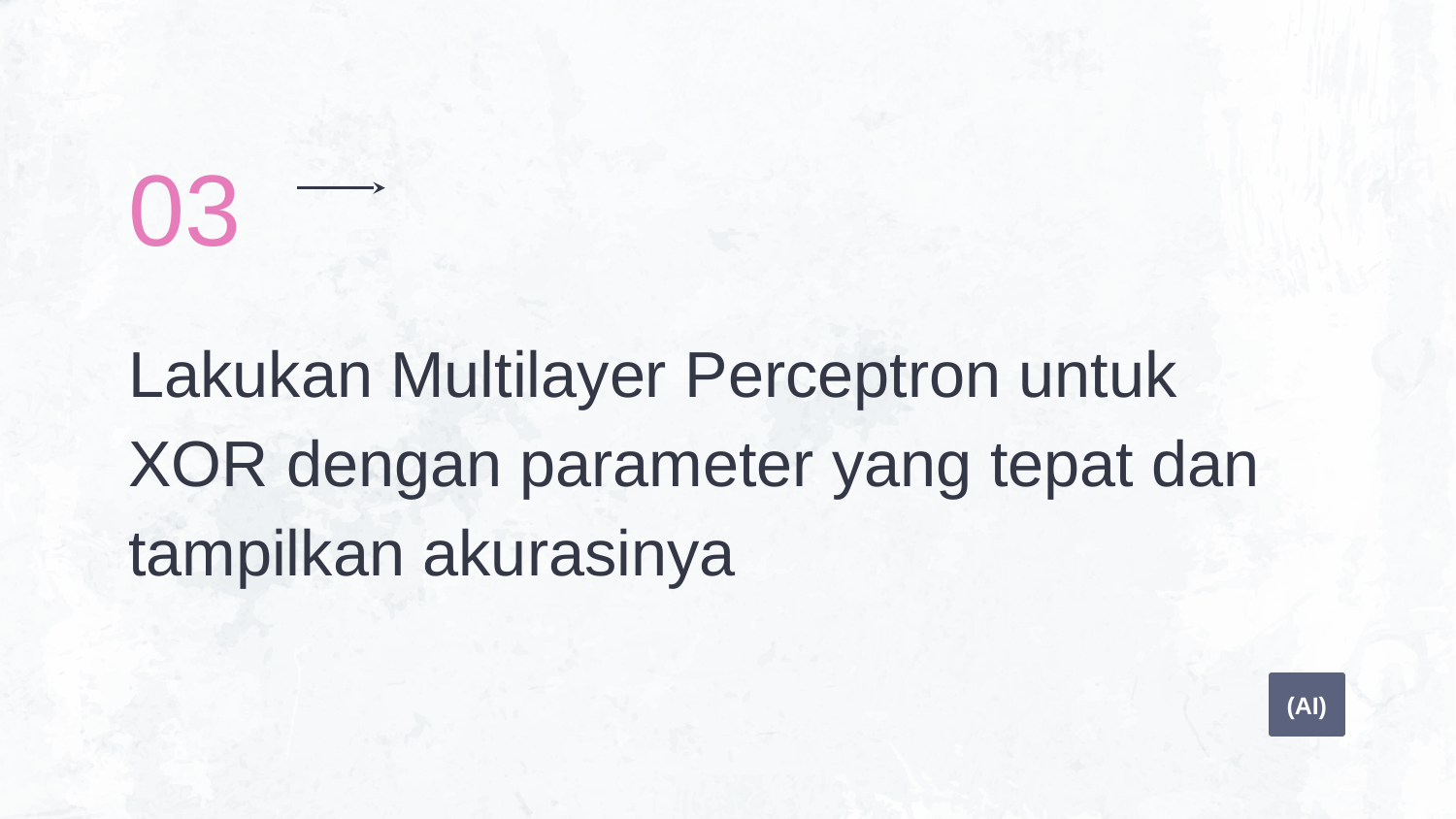

03
# Lakukan Multilayer Perceptron untuk XOR dengan parameter yang tepat dan tampilkan akurasinya
(AI)